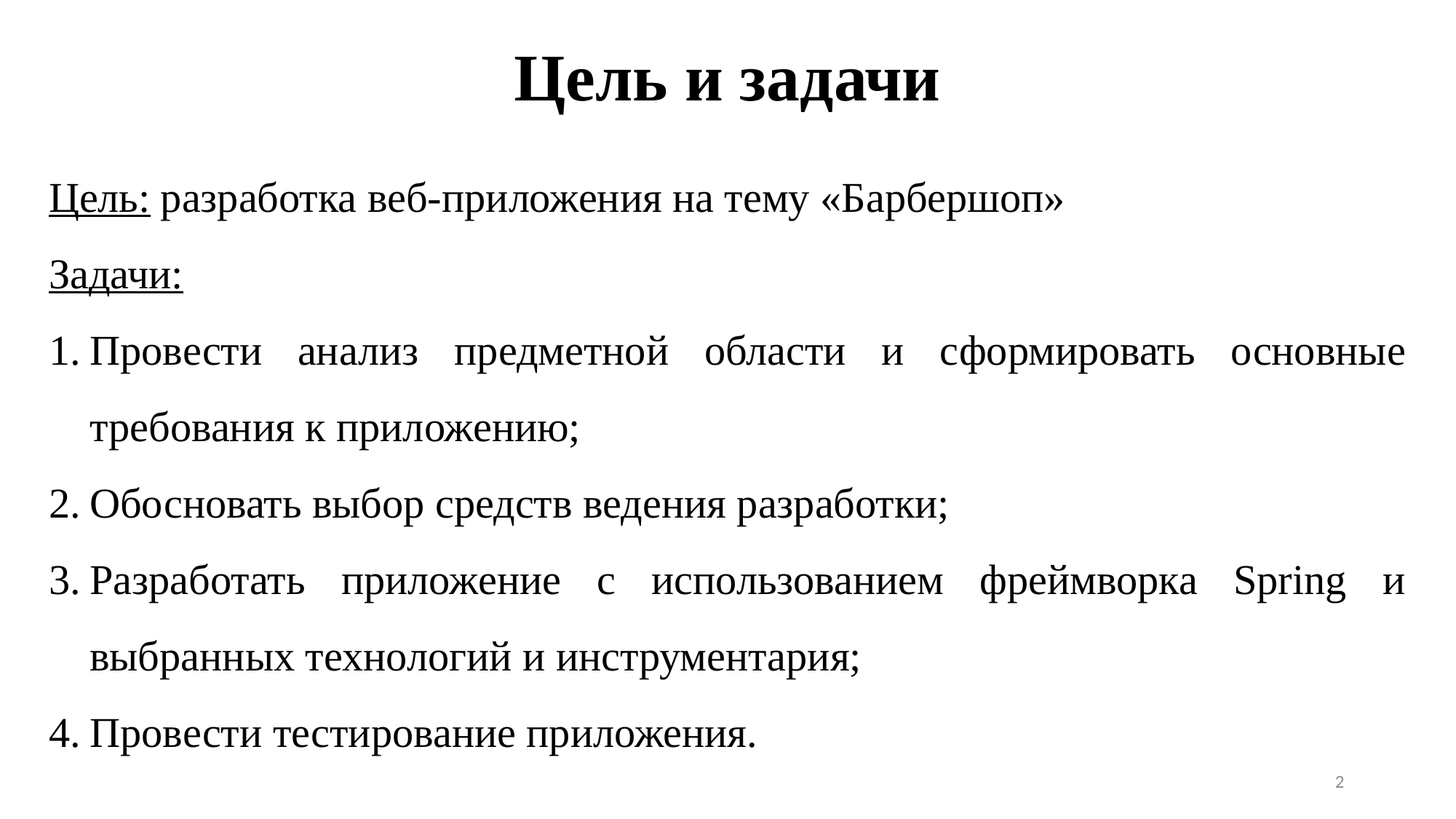

# Цель и задачи
Цель: разработка веб-приложения на тему «Барбершоп»
Задачи:
Провести анализ предметной области и сформировать основные требования к приложению;
Обосновать выбор средств ведения разработки;
Разработать приложение с использованием фреймворка Spring и выбранных технологий и инструментария;
Провести тестирование приложения.

2